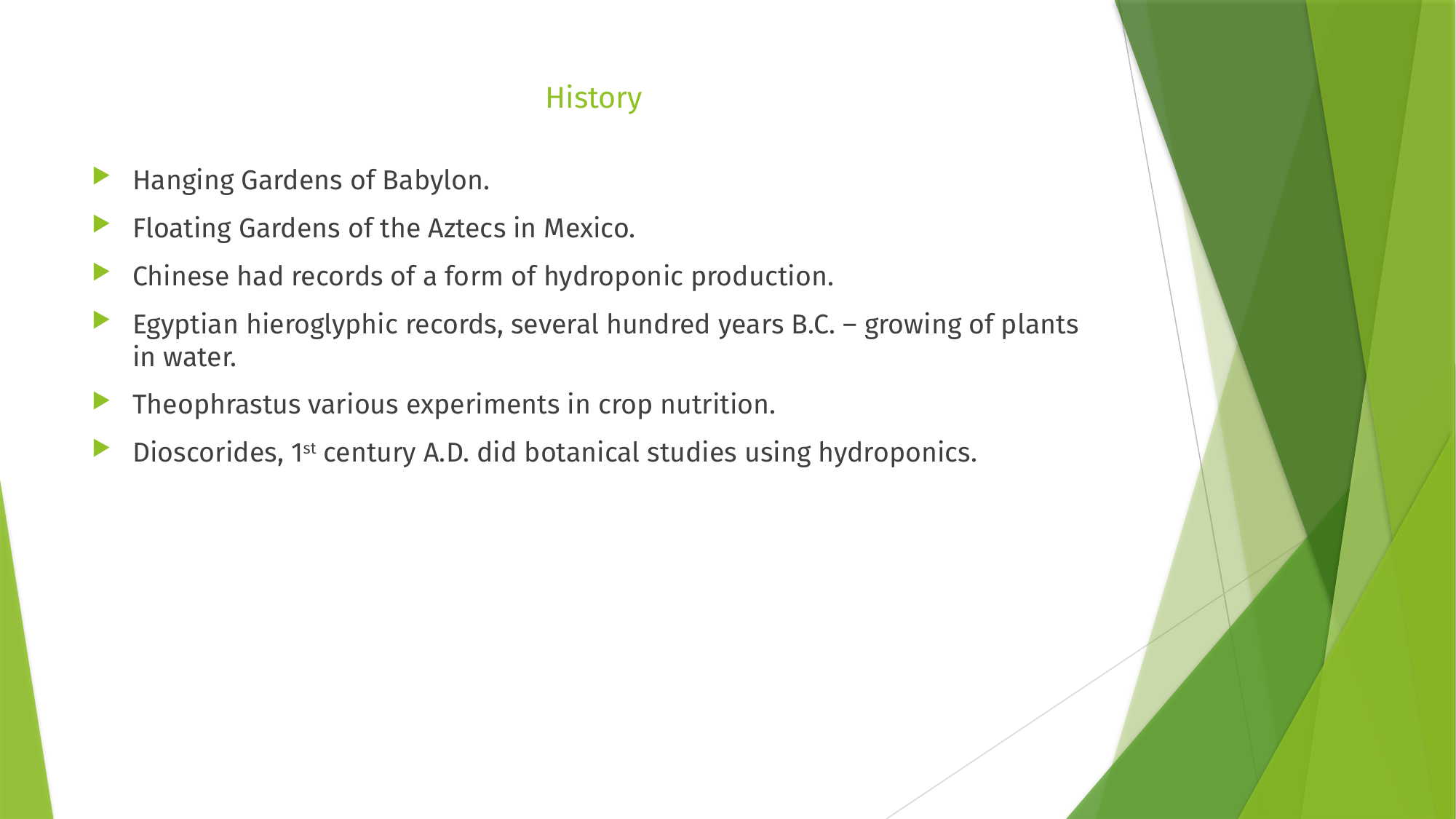

# History
Hanging Gardens of Babylon.
Floating Gardens of the Aztecs in Mexico.
Chinese had records of a form of hydroponic production.
Egyptian hieroglyphic records, several hundred years B.C. – growing of plants in water.
Theophrastus various experiments in crop nutrition.
Dioscorides, 1st century A.D. did botanical studies using hydroponics.